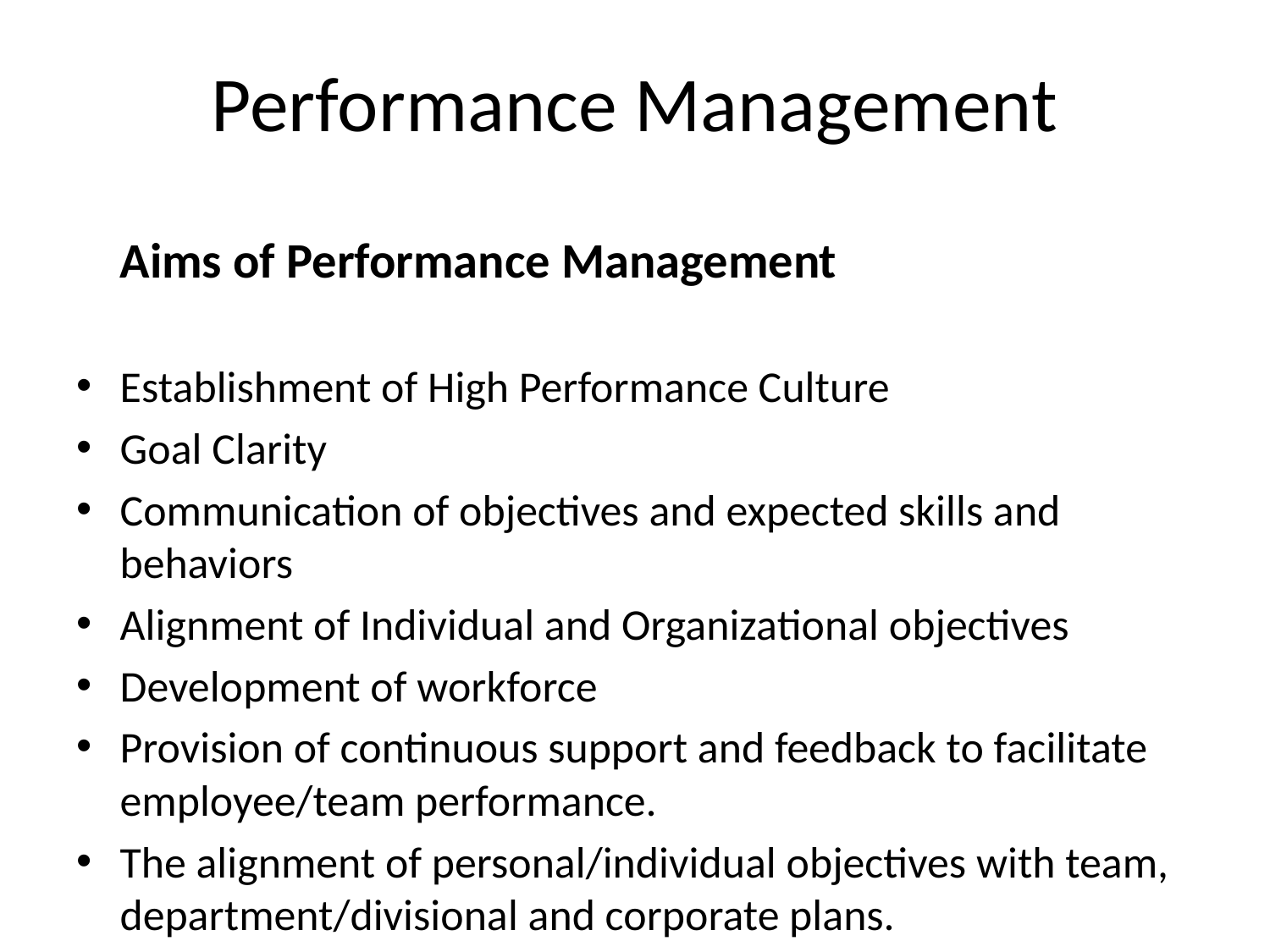

# Performance Management
	Aims of Performance Management

Establishment of High Performance Culture
Goal Clarity
Communication of objectives and expected skills and behaviors
Alignment of Individual and Organizational objectives
Development of workforce
Provision of continuous support and feedback to facilitate employee/team performance.
The alignment of personal/individual objectives with team, department/divisional and corporate plans.